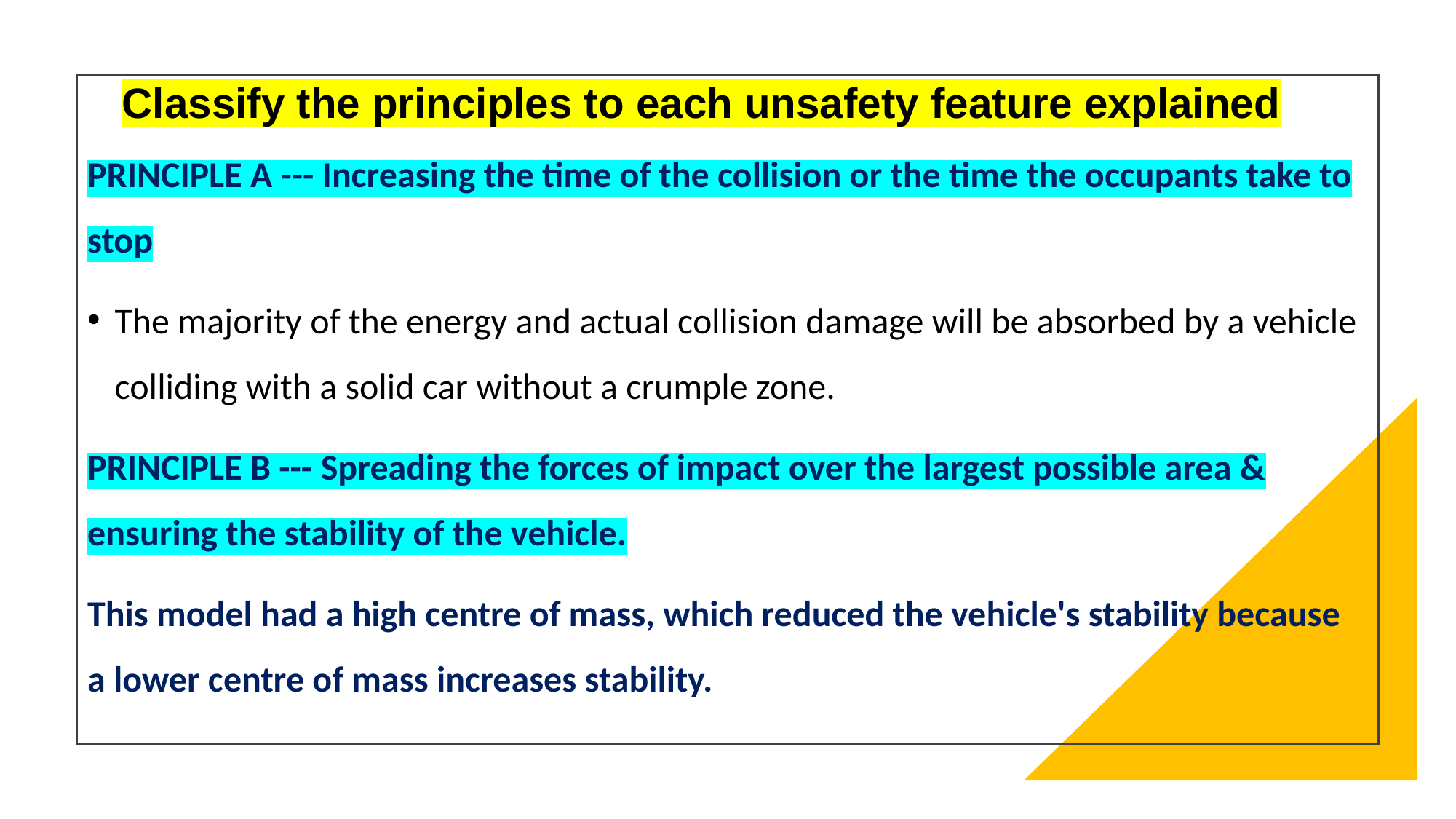

# Classify the principles to each unsafety feature explained

PRINCIPLE A --- Increasing the time of the collision or the time the occupants take to stop
The majority of the energy and actual collision damage will be absorbed by a vehicle colliding with a solid car without a crumple zone.
PRINCIPLE B --- Spreading the forces of impact over the largest possible area & ensuring the stability of the vehicle.
This model had a high centre of mass, which reduced the vehicle's stability because a lower centre of mass increases stability.